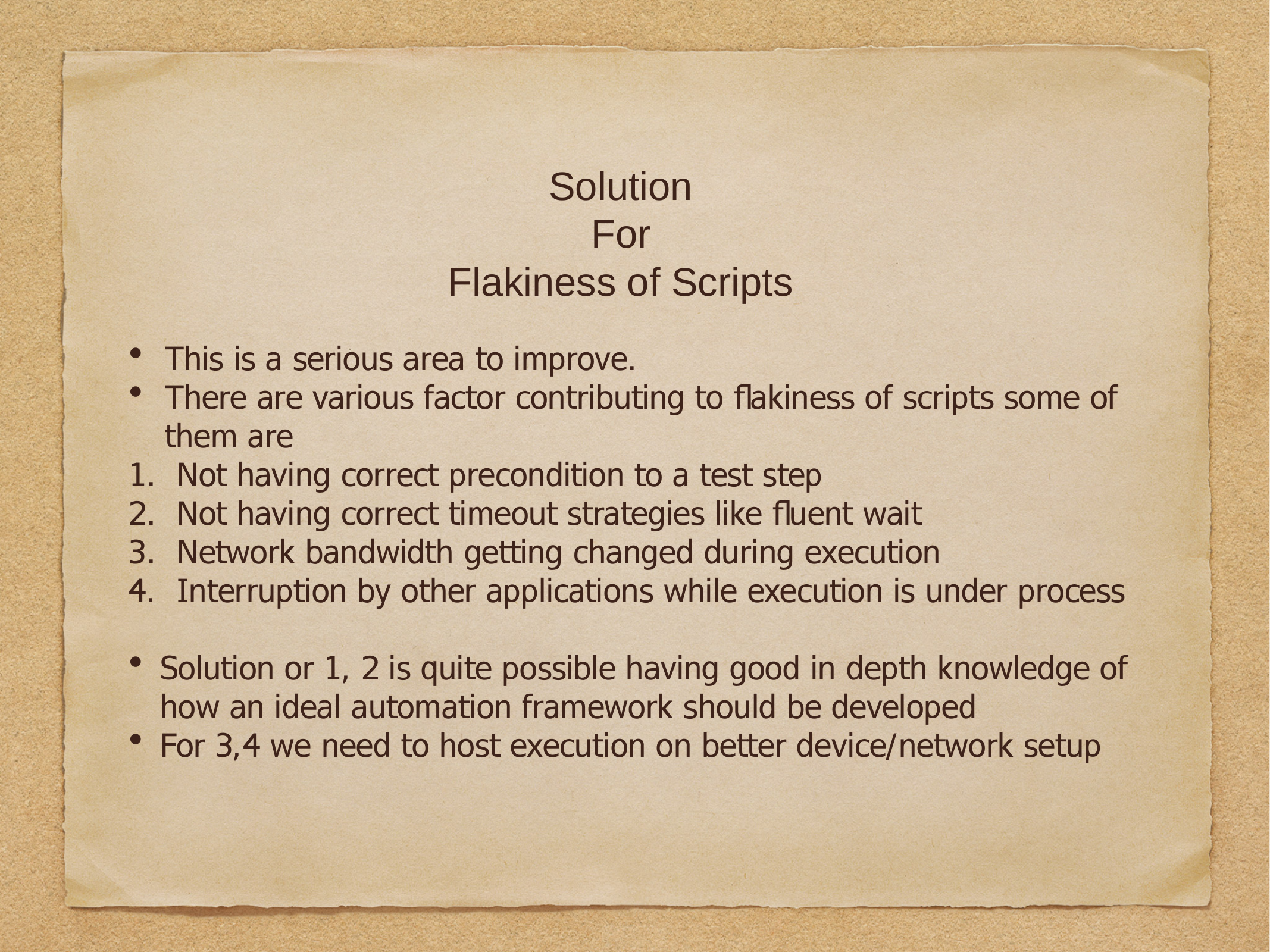

# Solution
For
Flakiness of Scripts

This is a serious area to improve.
There are various factor contributing to flakiness of scripts some of them are
Not having correct precondition to a test step
Not having correct timeout strategies like fluent wait
Network bandwidth getting changed during execution
Interruption by other applications while execution is under process

Solution or 1, 2 is quite possible having good in depth knowledge of how an ideal automation framework should be developed
For 3,4 we need to host execution on better device/network setup